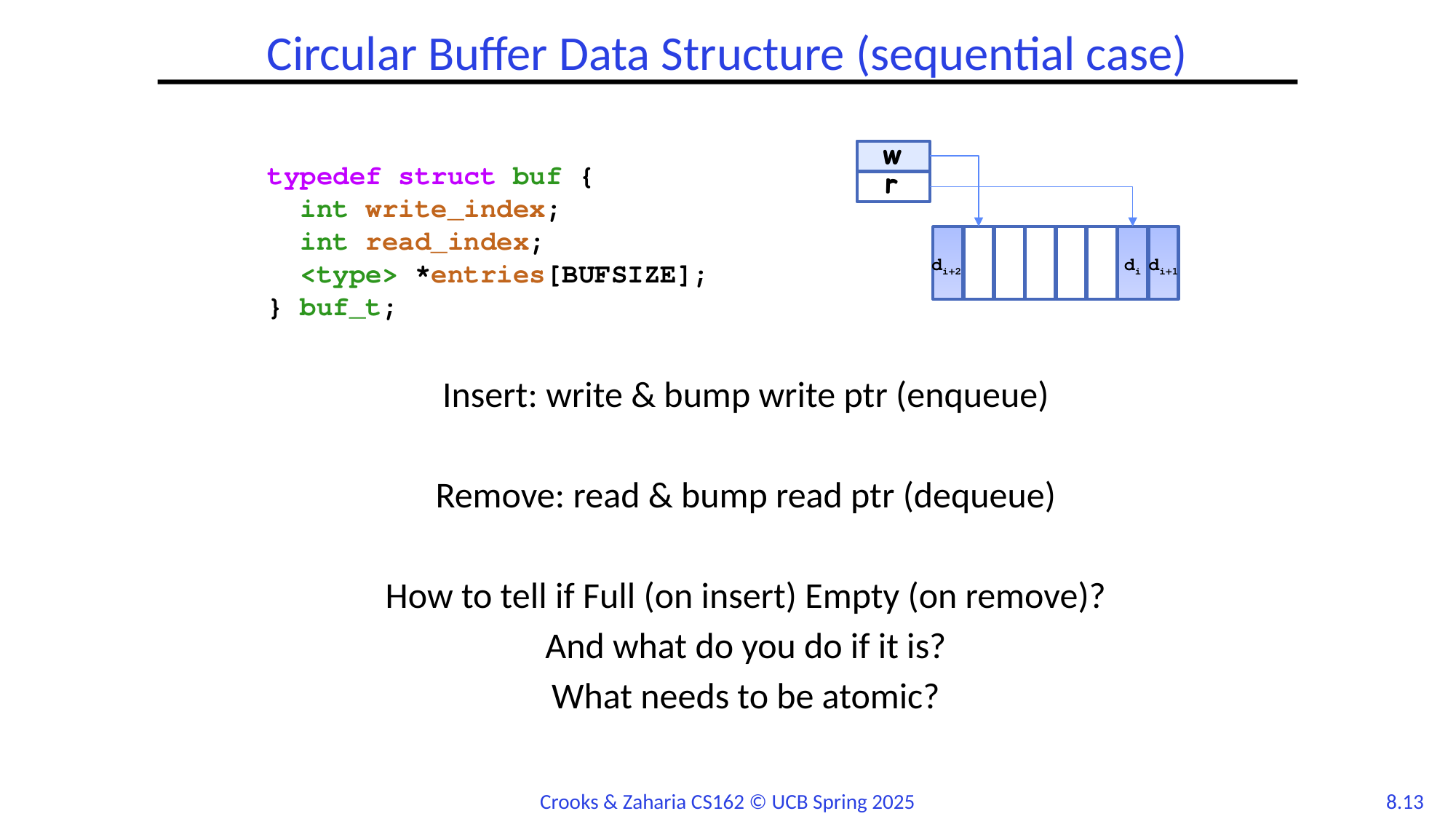

# Circular Buffer Data Structure (sequential case)
w

typedef struct buf {
  int write_index;
  int read_index;
  <type> *entries[BUFSIZE];
} buf_t;
r

di+2
di
di+1
Insert: write & bump write ptr (enqueue)

Remove: read & bump read ptr (dequeue)

How to tell if Full (on insert) Empty (on remove)?
And what do you do if it is?
What needs to be atomic?